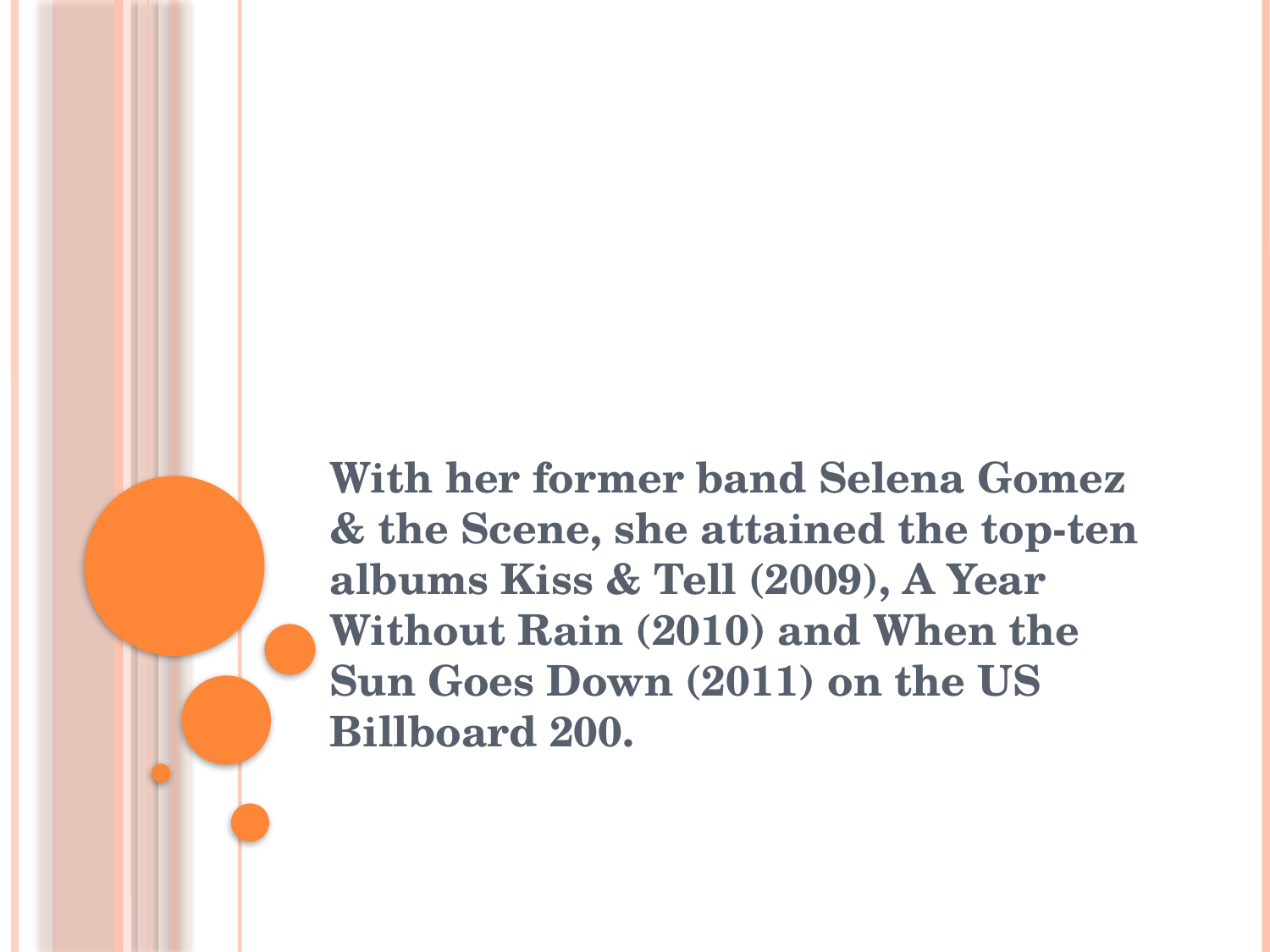

#
With her former band Selena Gomez & the Scene, she attained the top-ten albums Kiss & Tell (2009), A Year Without Rain (2010) and When the Sun Goes Down (2011) on the US Billboard 200.